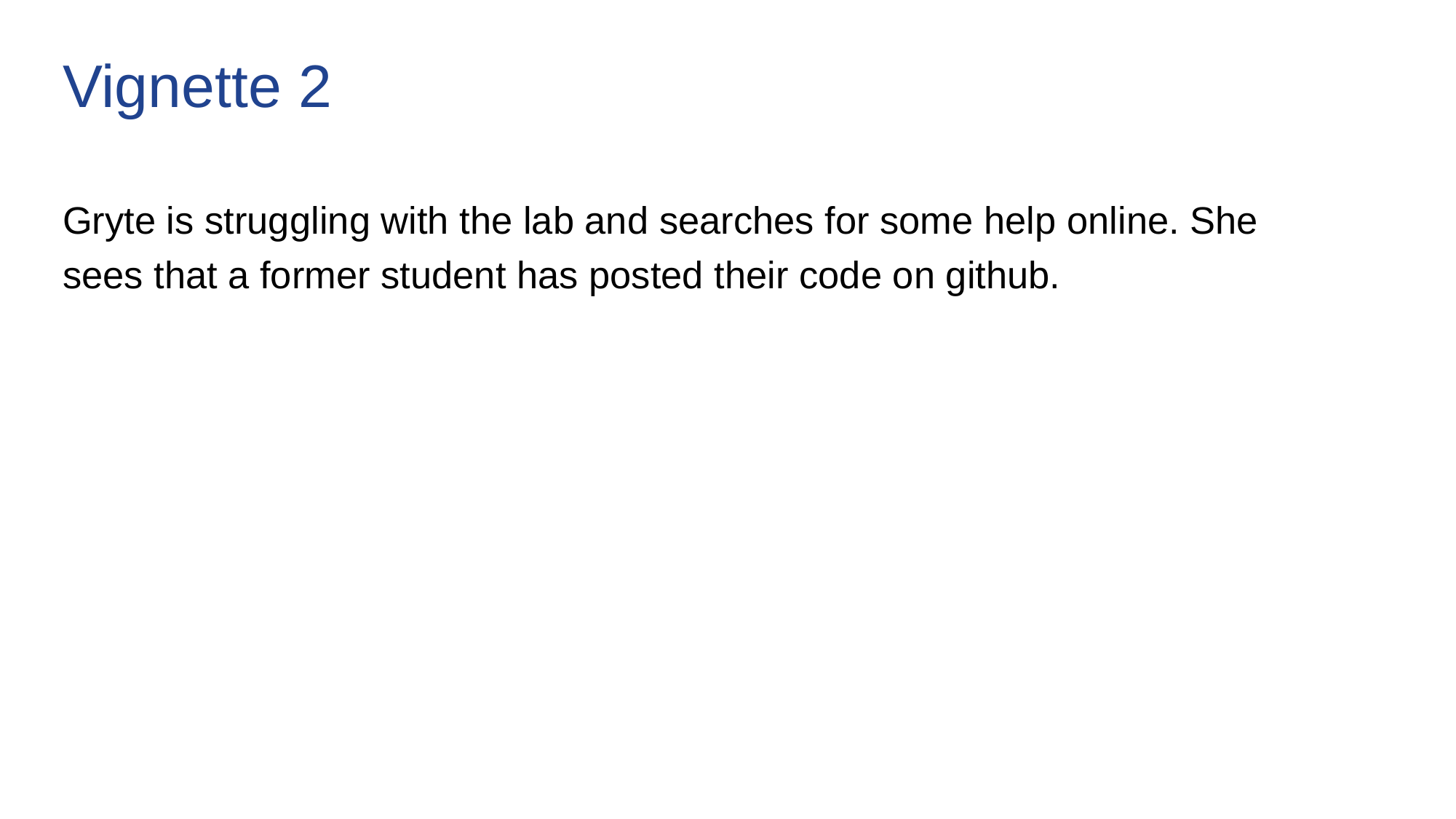

# Vignette 2
Gryte is struggling with the lab and searches for some help online. She
sees that a former student has posted their code on github.